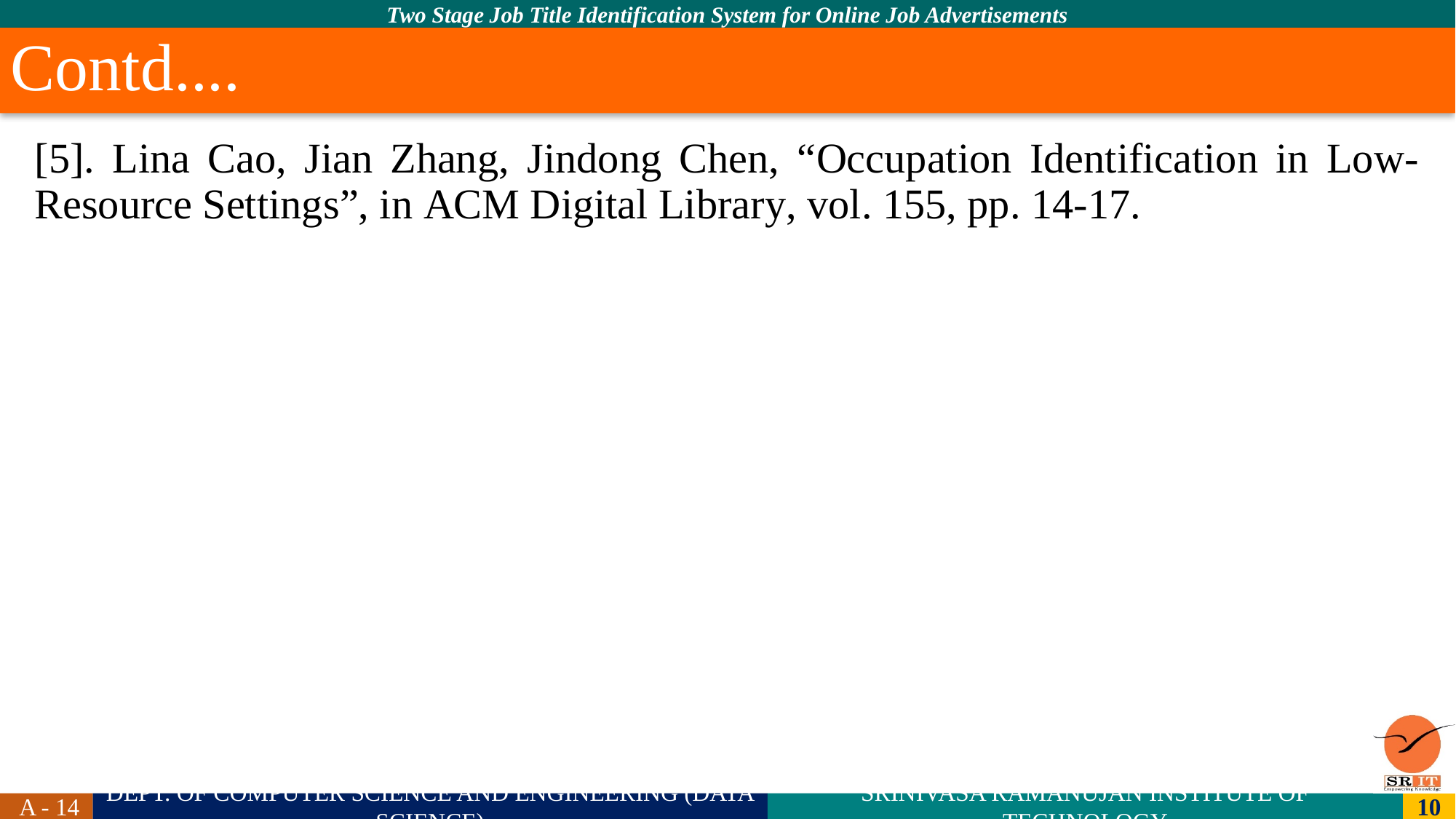

# Contd....
[5]. Lina Cao, Jian Zhang, Jindong Chen, “Occupation Identification in Low-Resource Settings”, in ACM Digital Library, vol. 155, pp. 14-17.